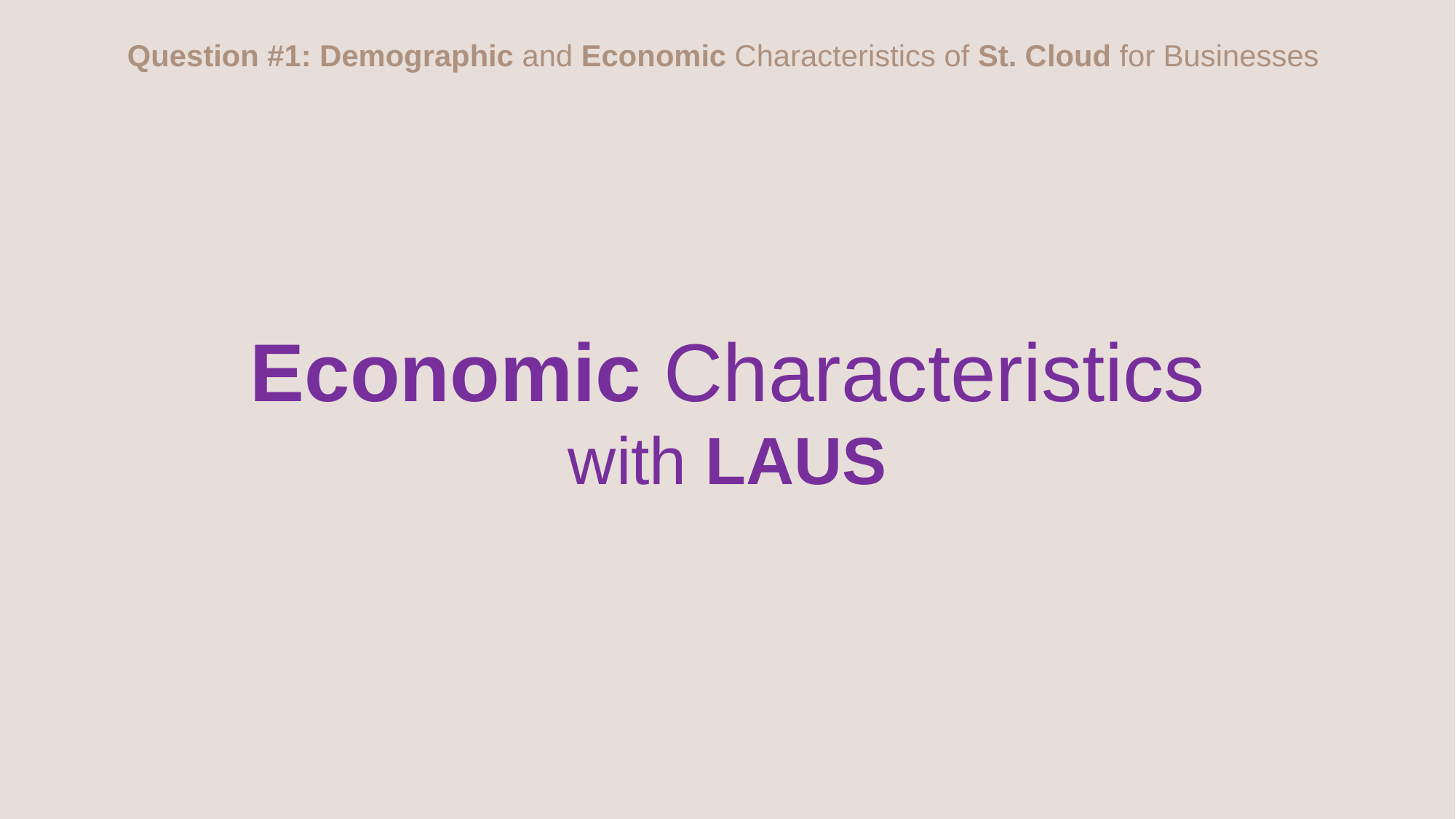

Question #1: Demographic and Economic Characteristics of St. Cloud for Businesses

Economic Characteristics
with LAUS